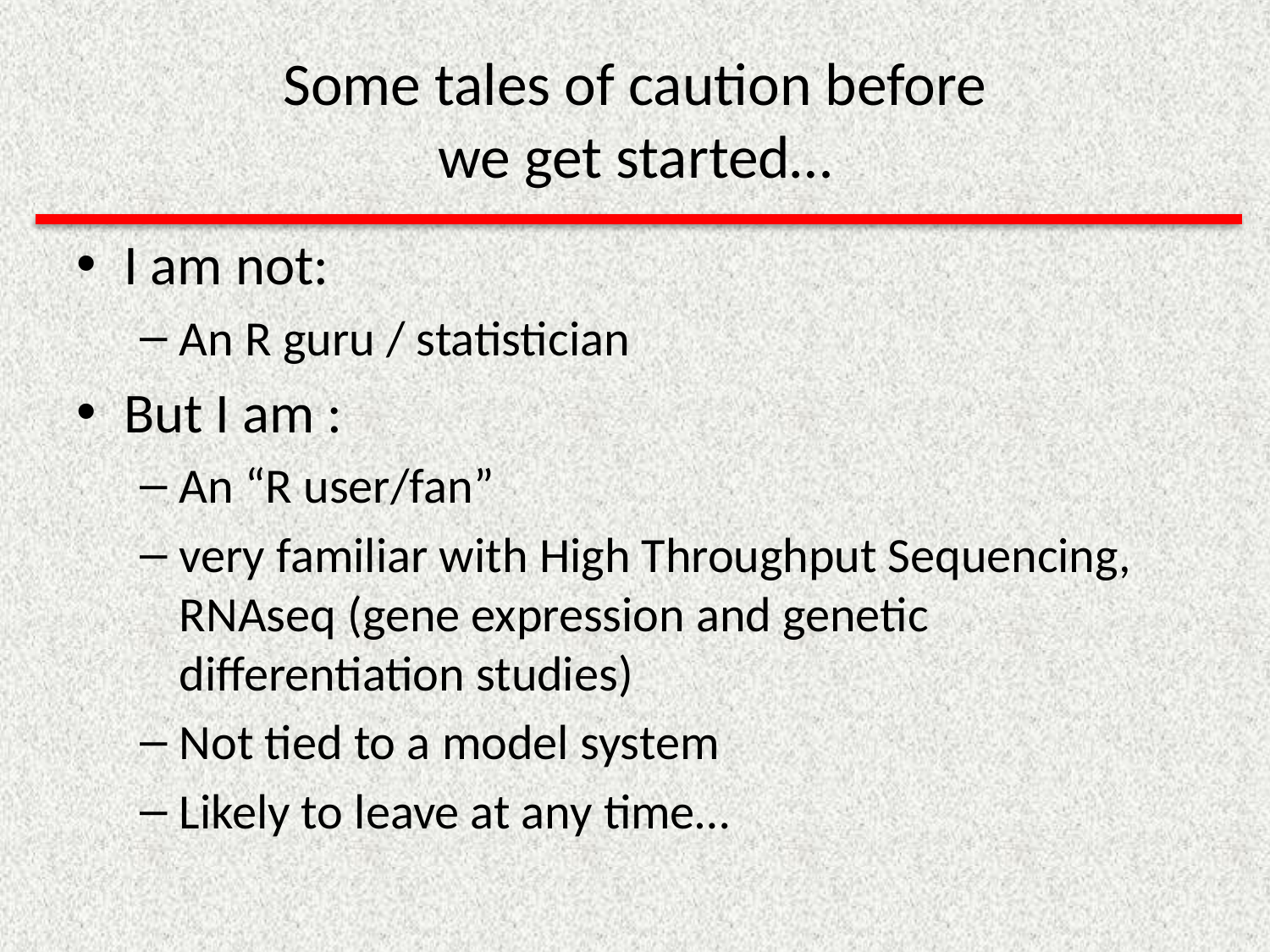

# Some tales of caution before we get started…
I am not:
An R guru / statistician
But I am :
An “R user/fan”
very familiar with High Throughput Sequencing,  RNAseq (gene expression and genetic differentiation studies)
Not tied to a model system
Likely to leave at any time…